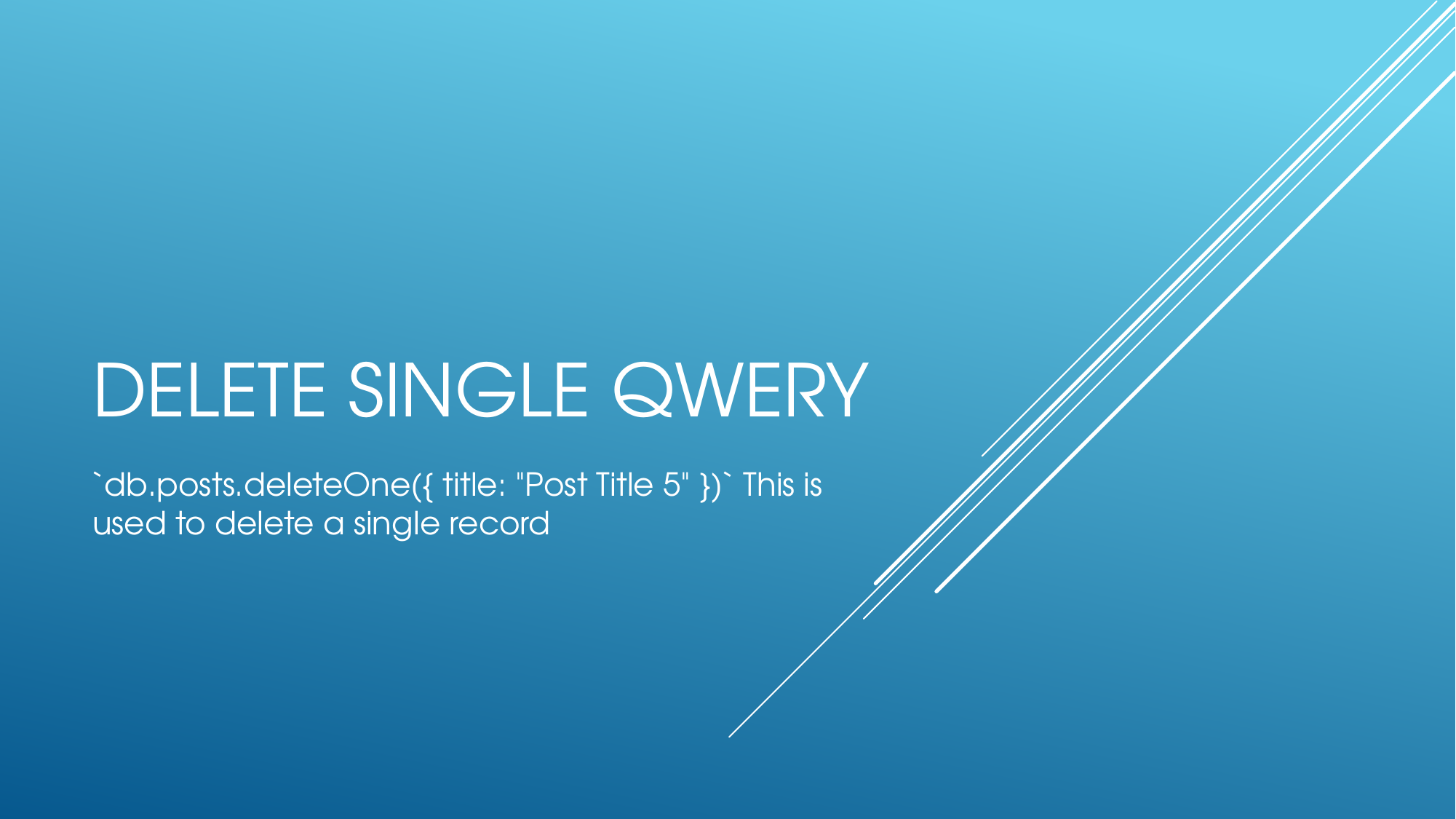

# Delete Single Qwery
`db.posts.deleteOne({ title: "Post Title 5" })` This is used to delete a single record